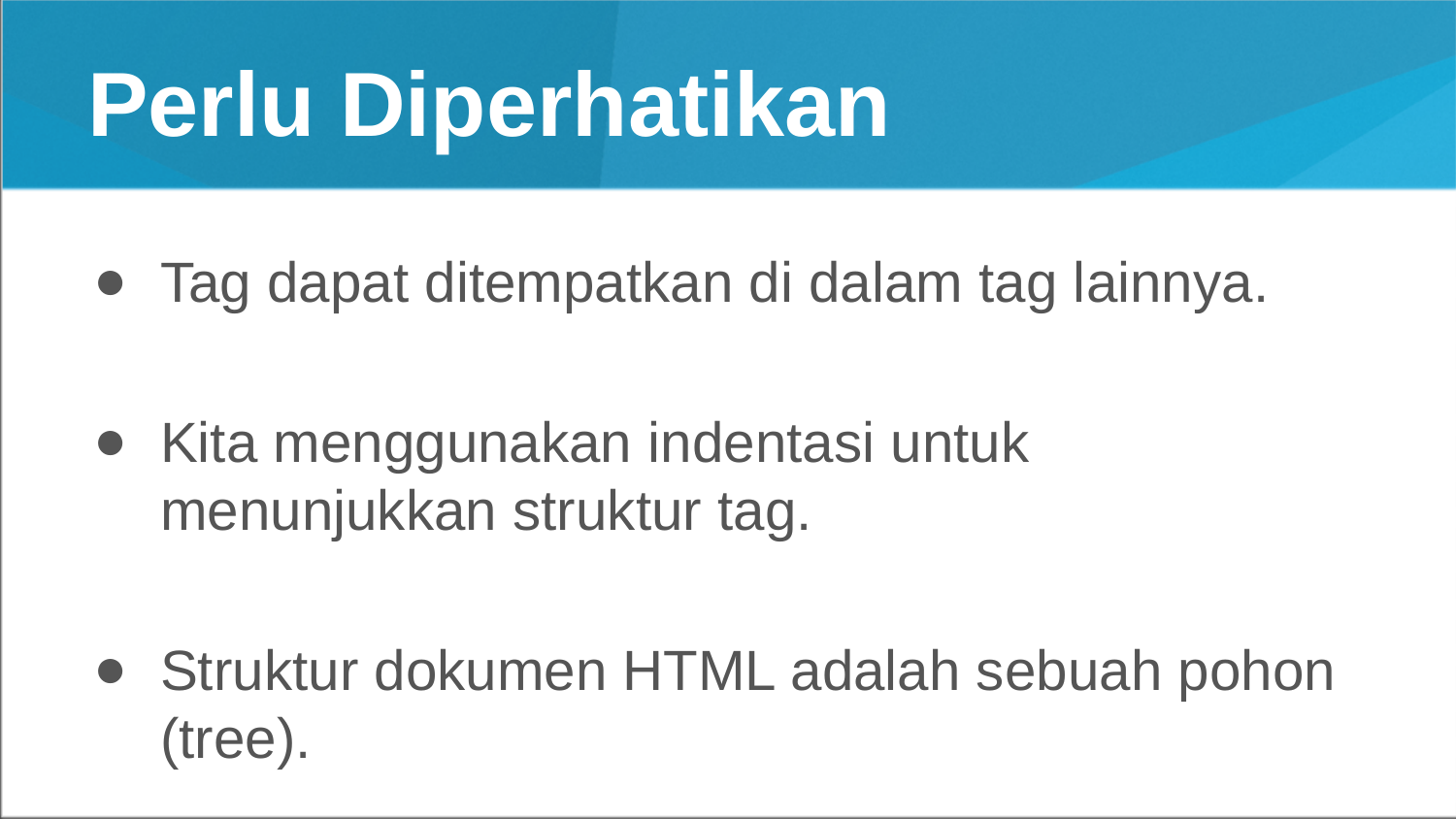

# Perlu Diperhatikan
Tag dapat ditempatkan di dalam tag lainnya.

Kita menggunakan indentasi untuk menunjukkan struktur tag.

Struktur dokumen HTML adalah sebuah pohon (tree).